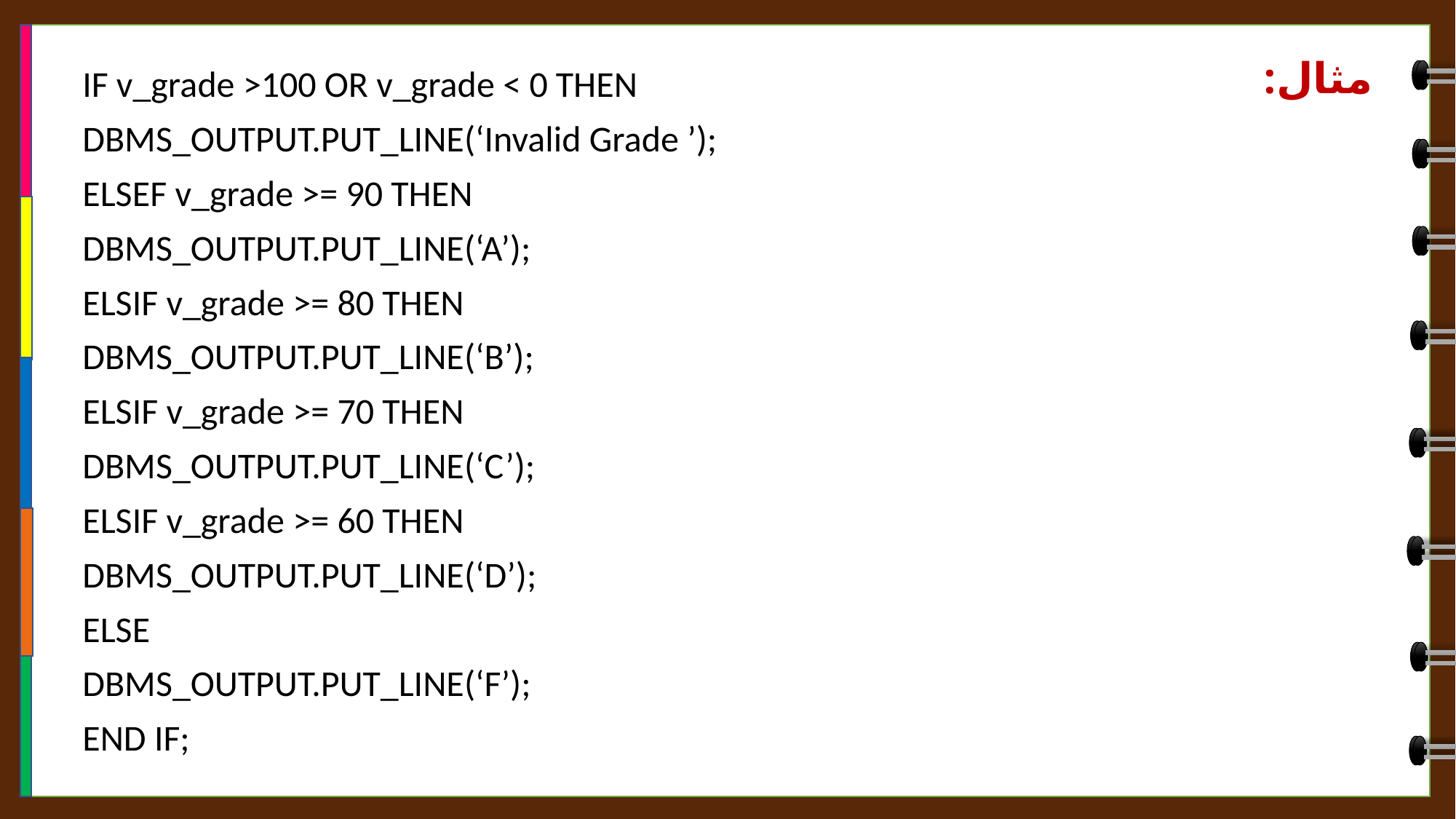

مثال:
IF v_grade >100 OR v_grade < 0 THEN
DBMS_OUTPUT.PUT_LINE(‘Invalid Grade ’);
ELSEF v_grade >= 90 THEN
DBMS_OUTPUT.PUT_LINE(‘A’);
ELSIF v_grade >= 80 THEN
DBMS_OUTPUT.PUT_LINE(‘B’);
ELSIF v_grade >= 70 THEN
DBMS_OUTPUT.PUT_LINE(‘C’);
ELSIF v_grade >= 60 THEN
DBMS_OUTPUT.PUT_LINE(‘D’);
ELSE
DBMS_OUTPUT.PUT_LINE(‘F’);
END IF;